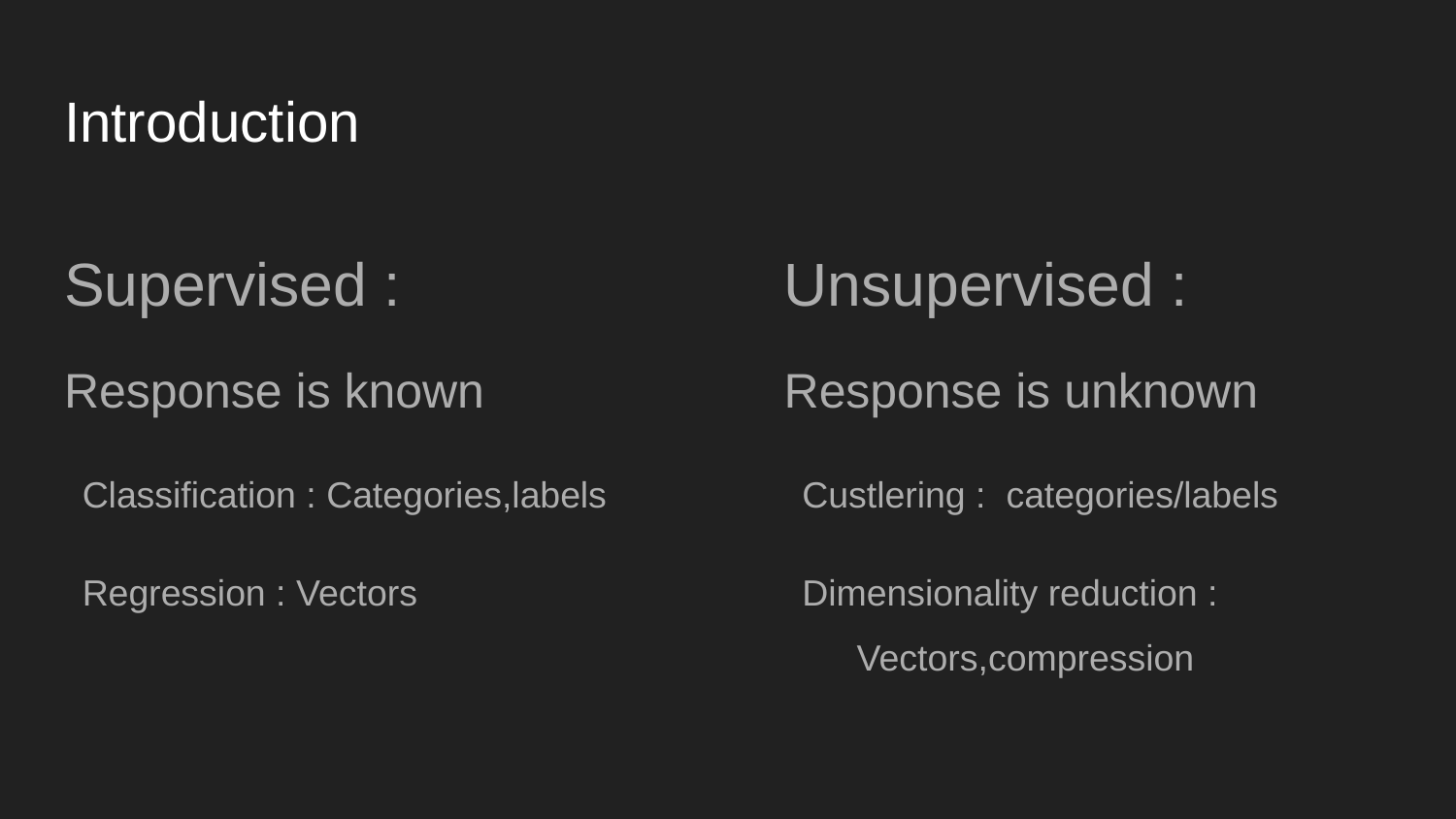

# Introduction
Supervised :
Response is known
Classification : Categories,labels
Regression : Vectors

Unsupervised :
Response is unknown
Custlering :  categories/labels
Dimensionality reduction : Vectors,compression